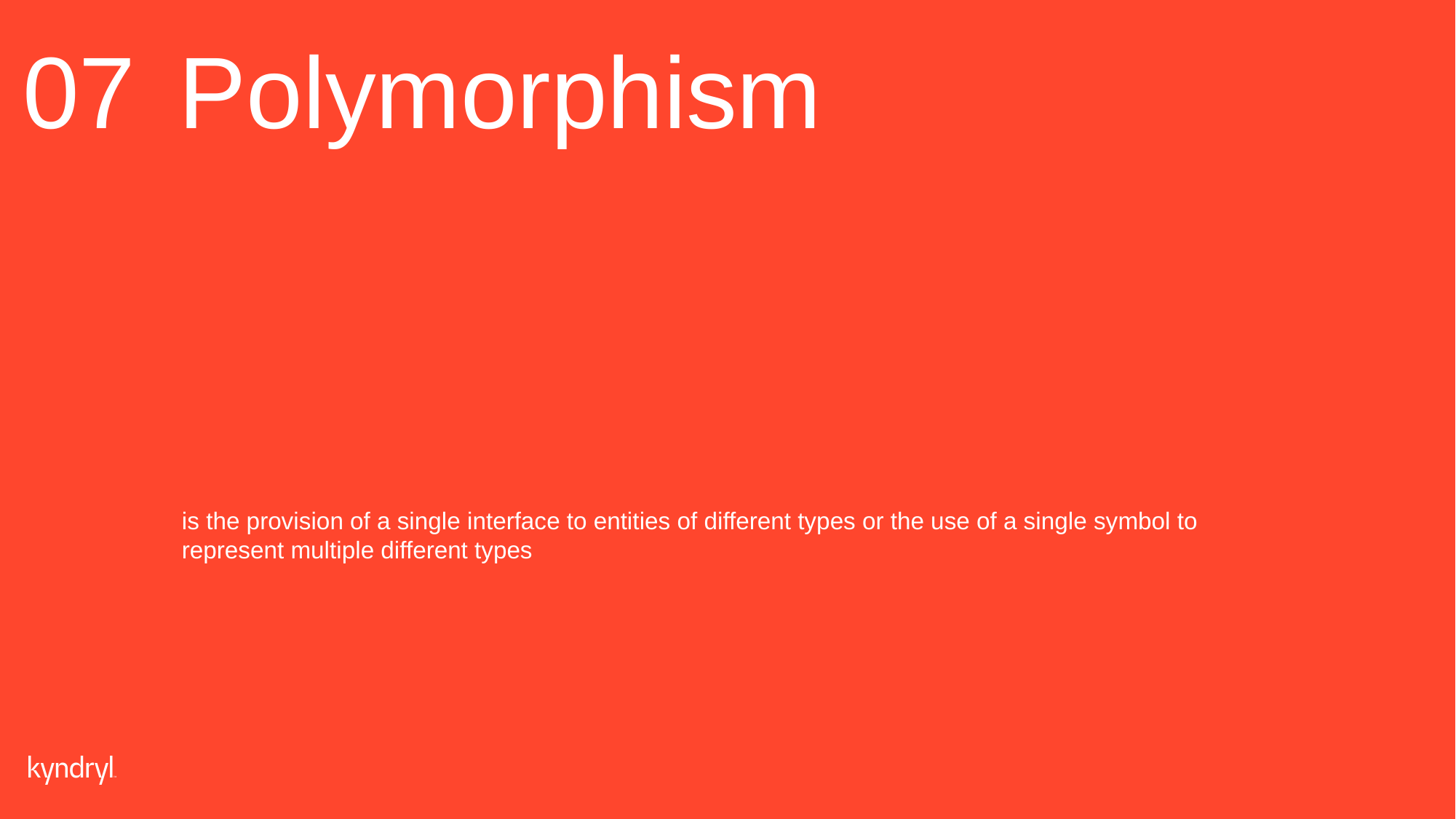

07
Polymorphism
is the provision of a single interface to entities of different types or the use of a single symbol to represent multiple different types